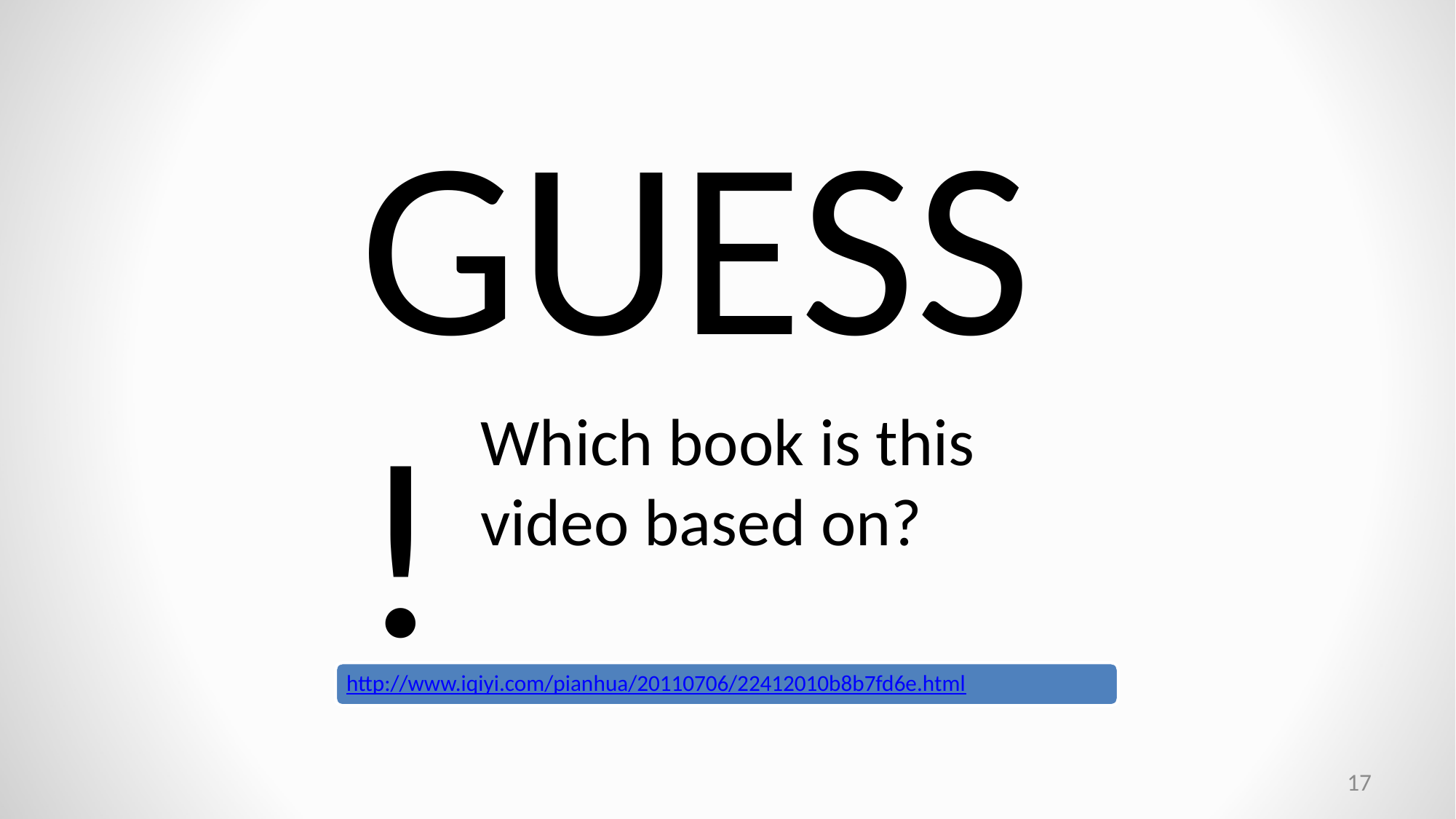

GUESS!
Which book is this video based on?
http://www.iqiyi.com/pianhua/20110706/22412010b8b7fd6e.html
17